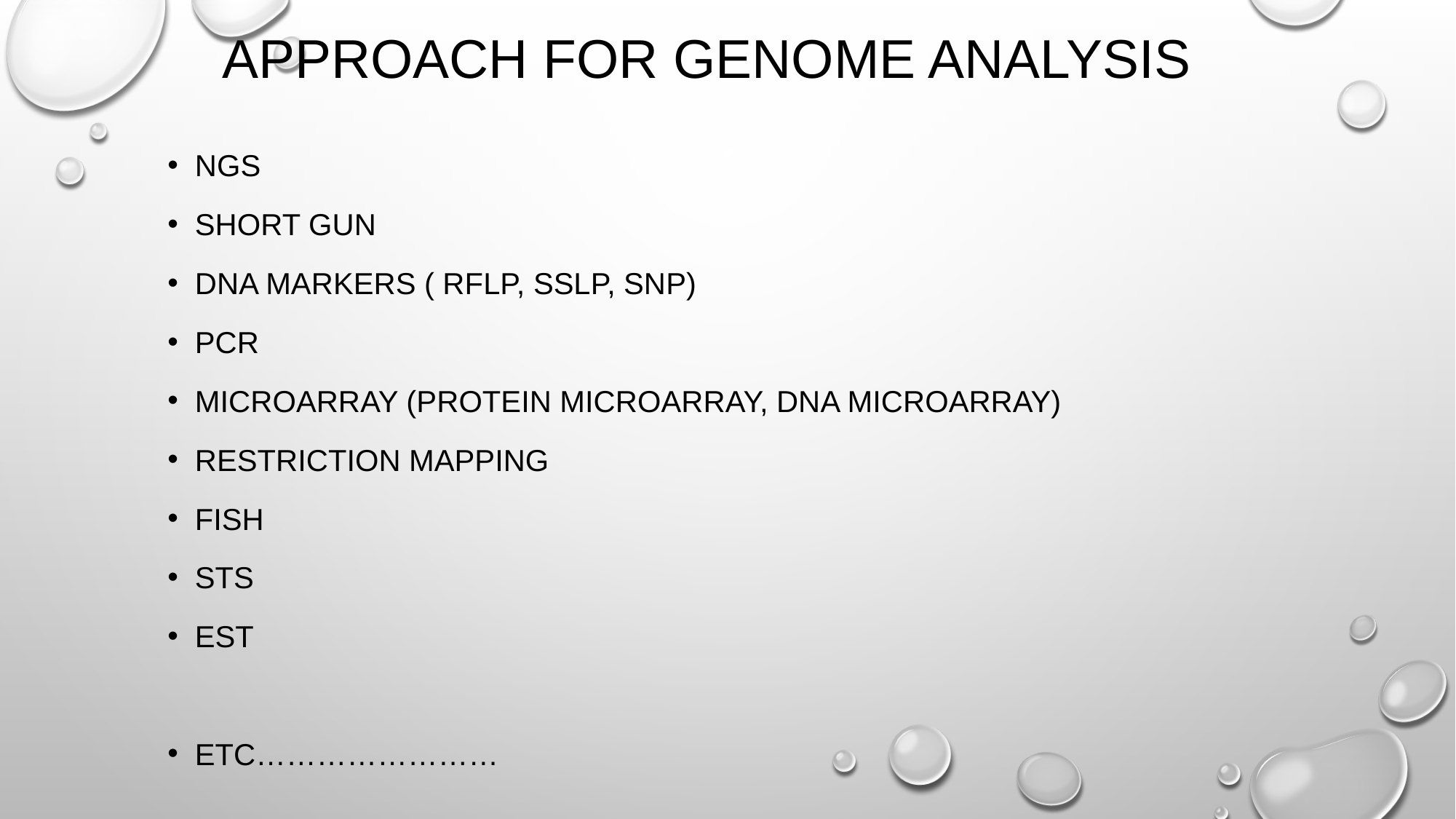

# Approach for Genome Analysis
NGS
Short Gun
Dna Markers ( rflp, sslp, snp)
PCR
Microarray (protein microarray, dna microarray)
Restriction mapping
Fish
STS
EST

ETC……………………